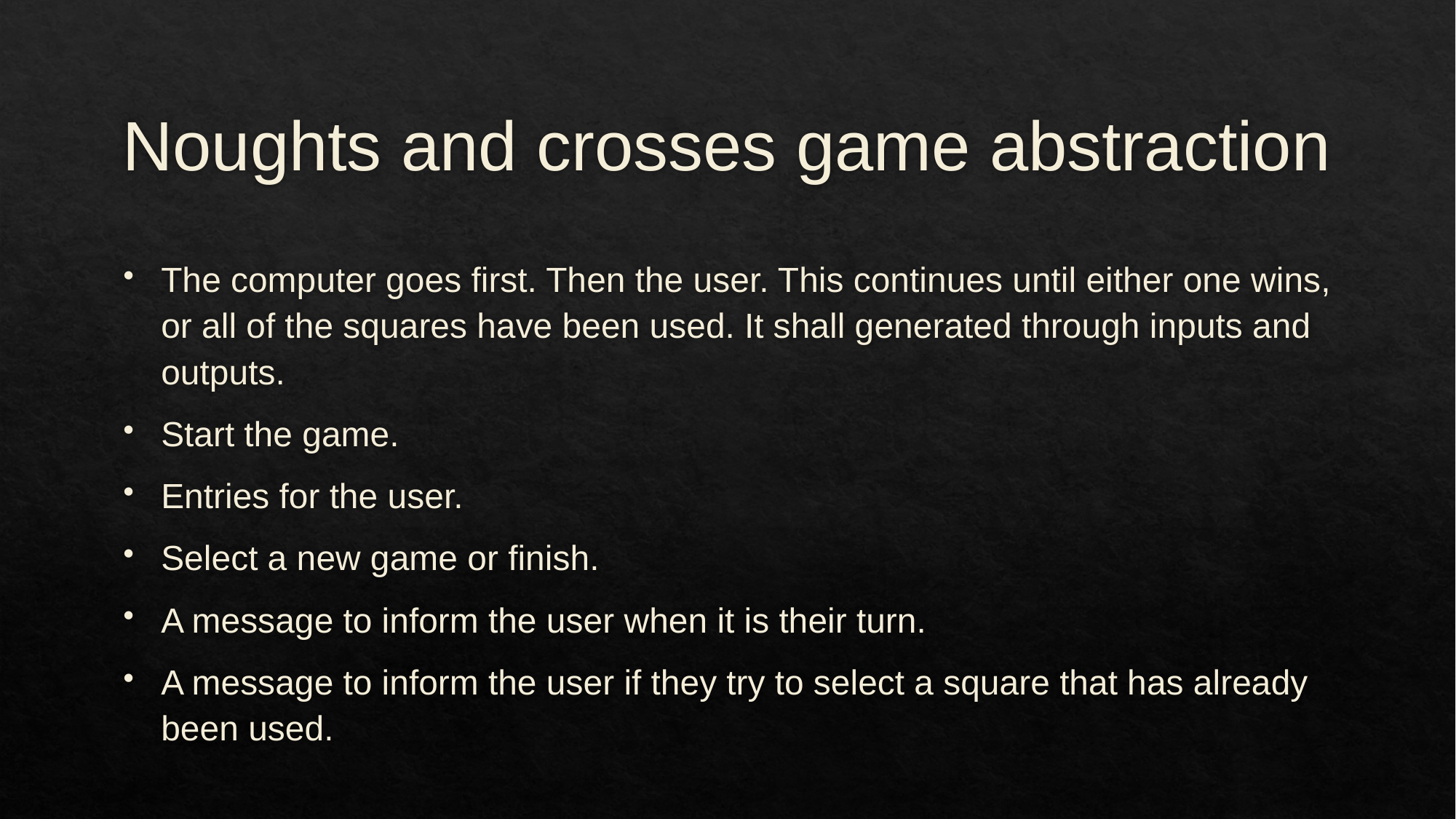

# Noughts and crosses game abstraction
The computer goes first. Then the user. This continues until either one wins, or all of the squares have been used. It shall generated through inputs and outputs.
Start the game.
Entries for the user.
Select a new game or finish.
A message to inform the user when it is their turn.
A message to inform the user if they try to select a square that has already been used.